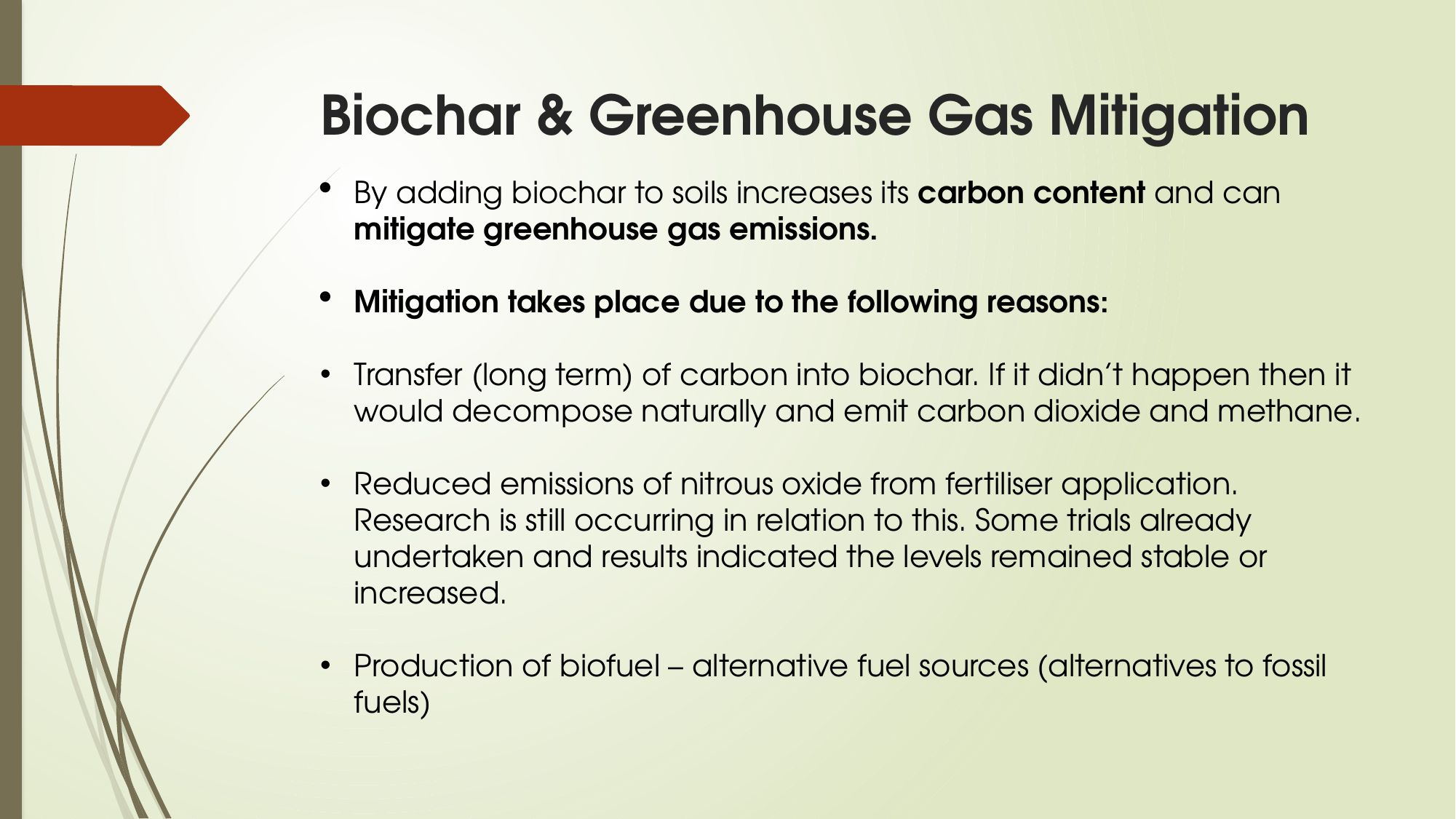

# Biochar & Greenhouse Gas Mitigation
By adding biochar to soils increases its carbon content and can mitigate greenhouse gas emissions.

Mitigation takes place due to the following reasons:

Transfer (long term) of carbon into biochar. If it didn’t happen then it would decompose naturally and emit carbon dioxide and methane.

Reduced emissions of nitrous oxide from fertiliser application. Research is still occurring in relation to this. Some trials already undertaken and results indicated the levels remained stable or increased.

Production of biofuel – alternative fuel sources (alternatives to fossil fuels)